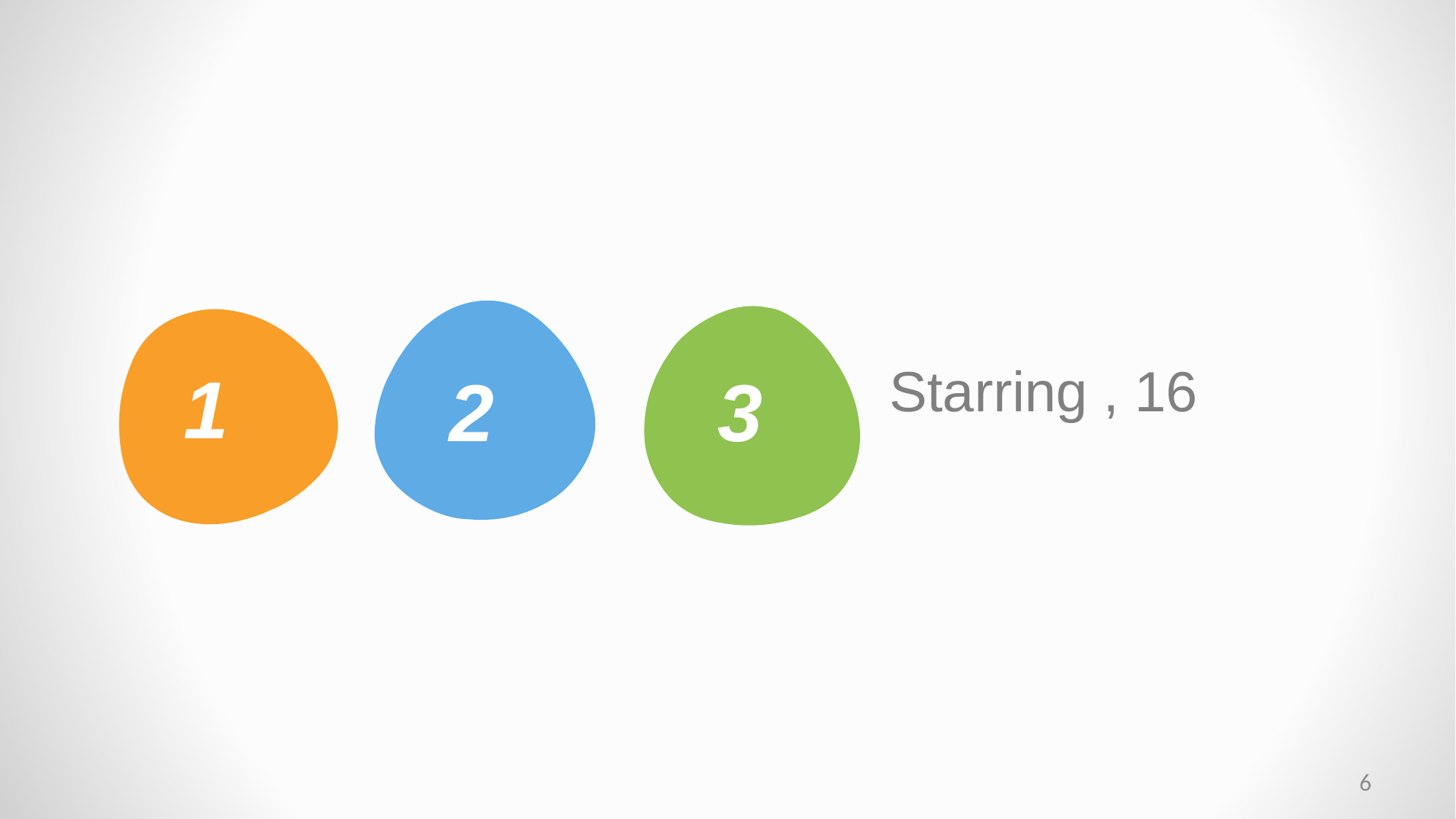

1
2
3
Starring , 16

6